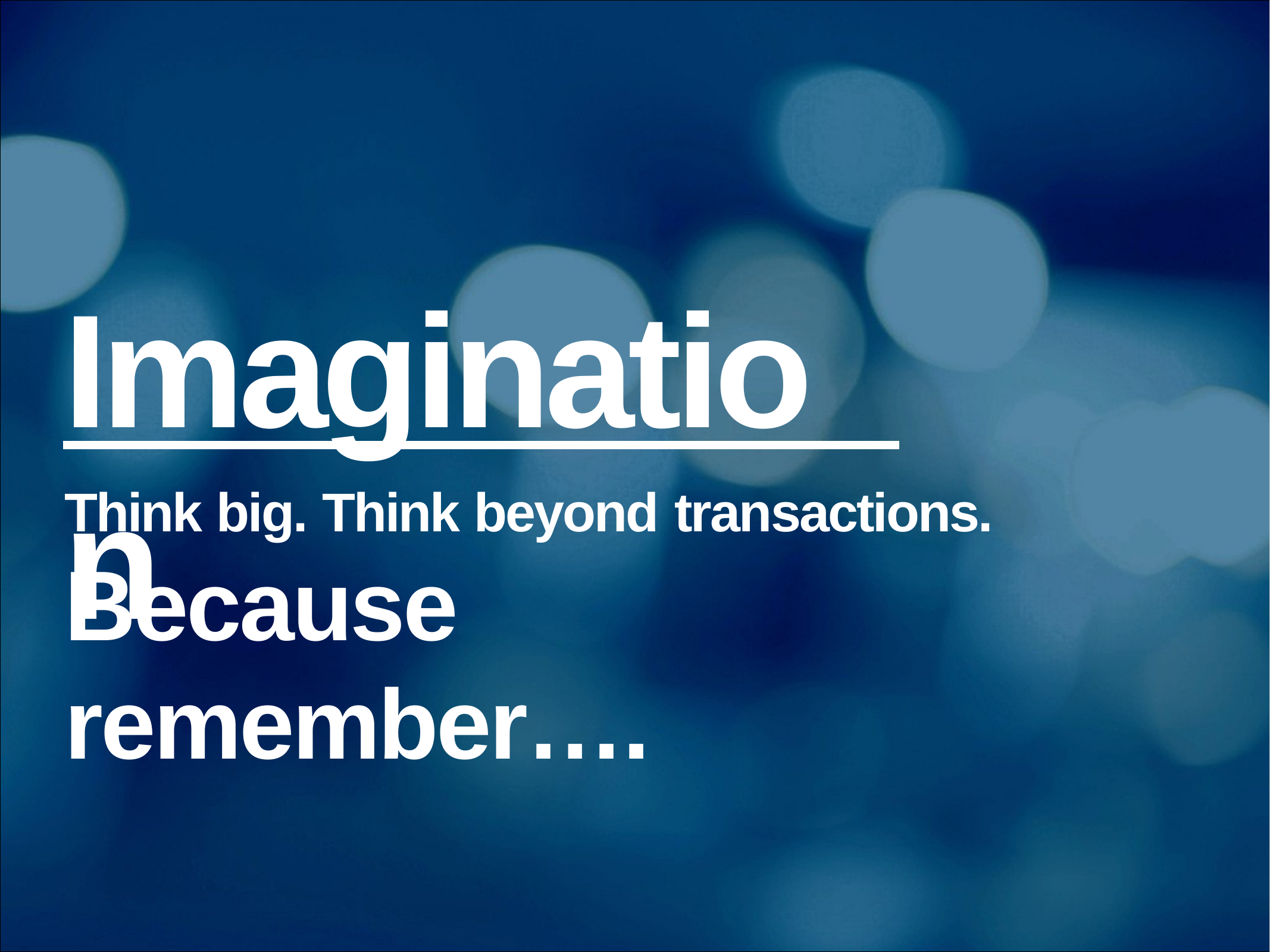

# Imagination

Think big. Think beyond transactions.
Because remember….